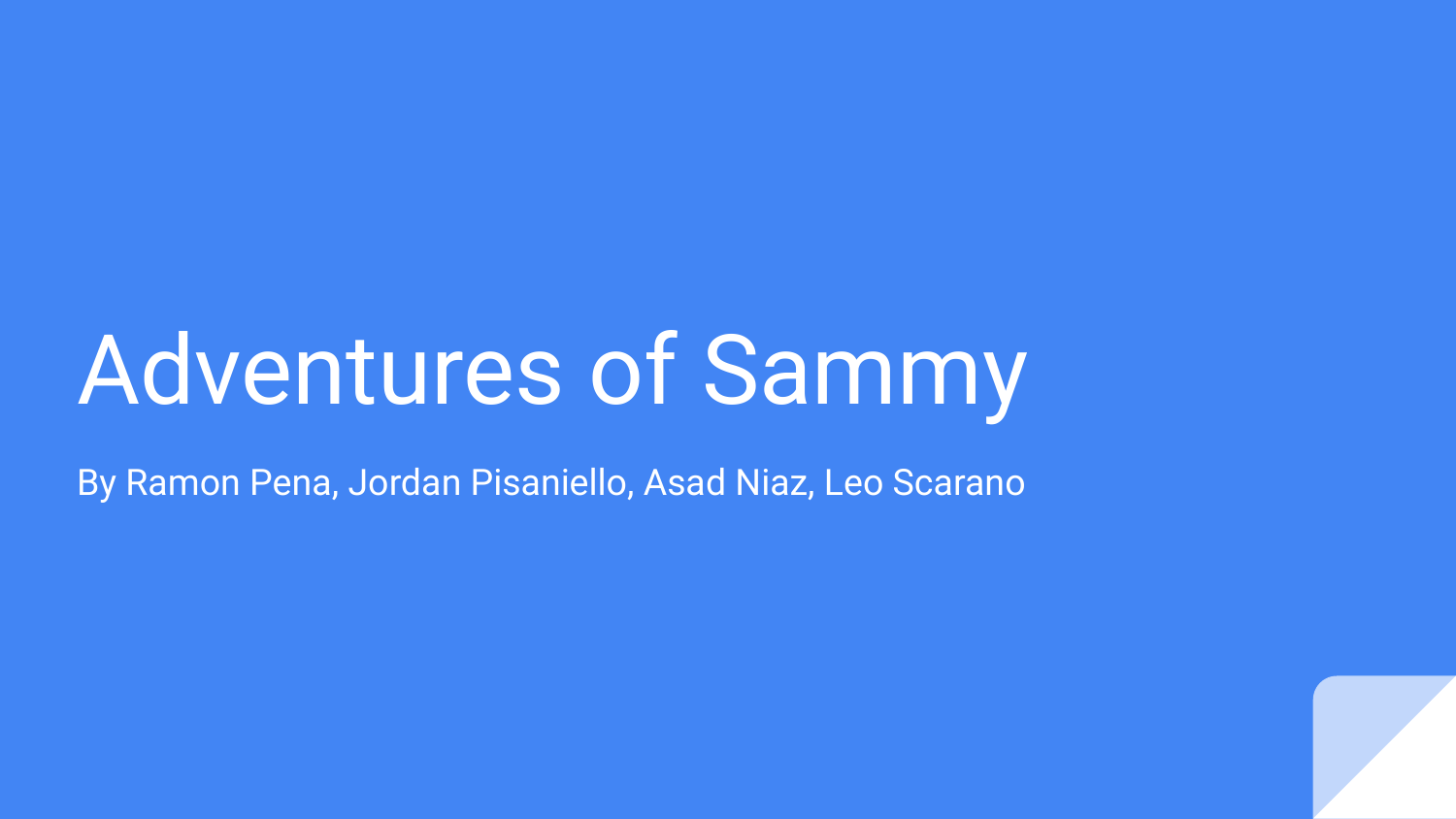

# Adventures of Sammy
By Ramon Pena, Jordan Pisaniello, Asad Niaz, Leo Scarano